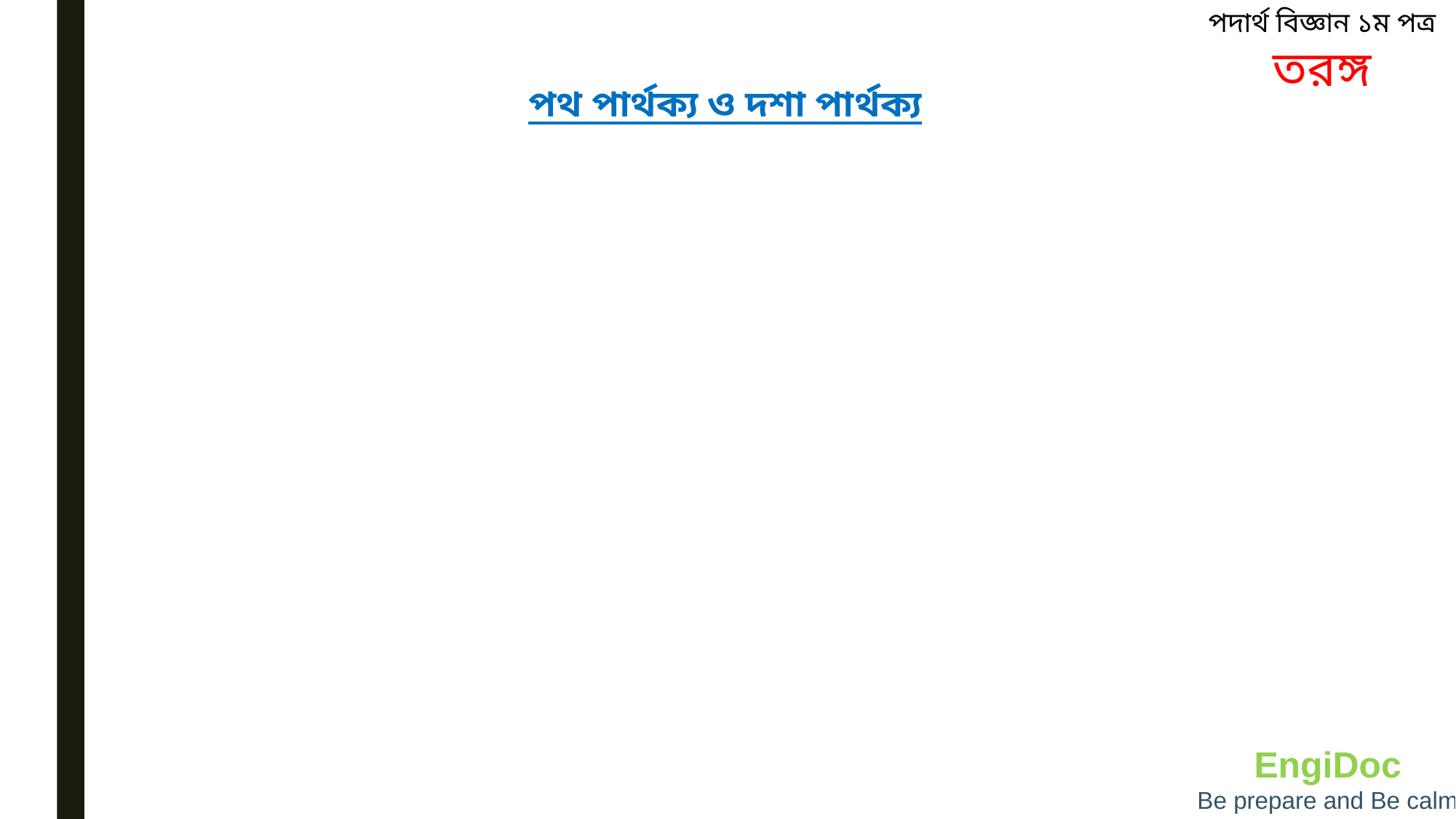

পদার্থ বিজ্ঞান ১ম পত্র
তরঙ্গ
পথ পার্থক্য ও দশা পার্থক্য
EngiDoc
Be prepare and Be calm